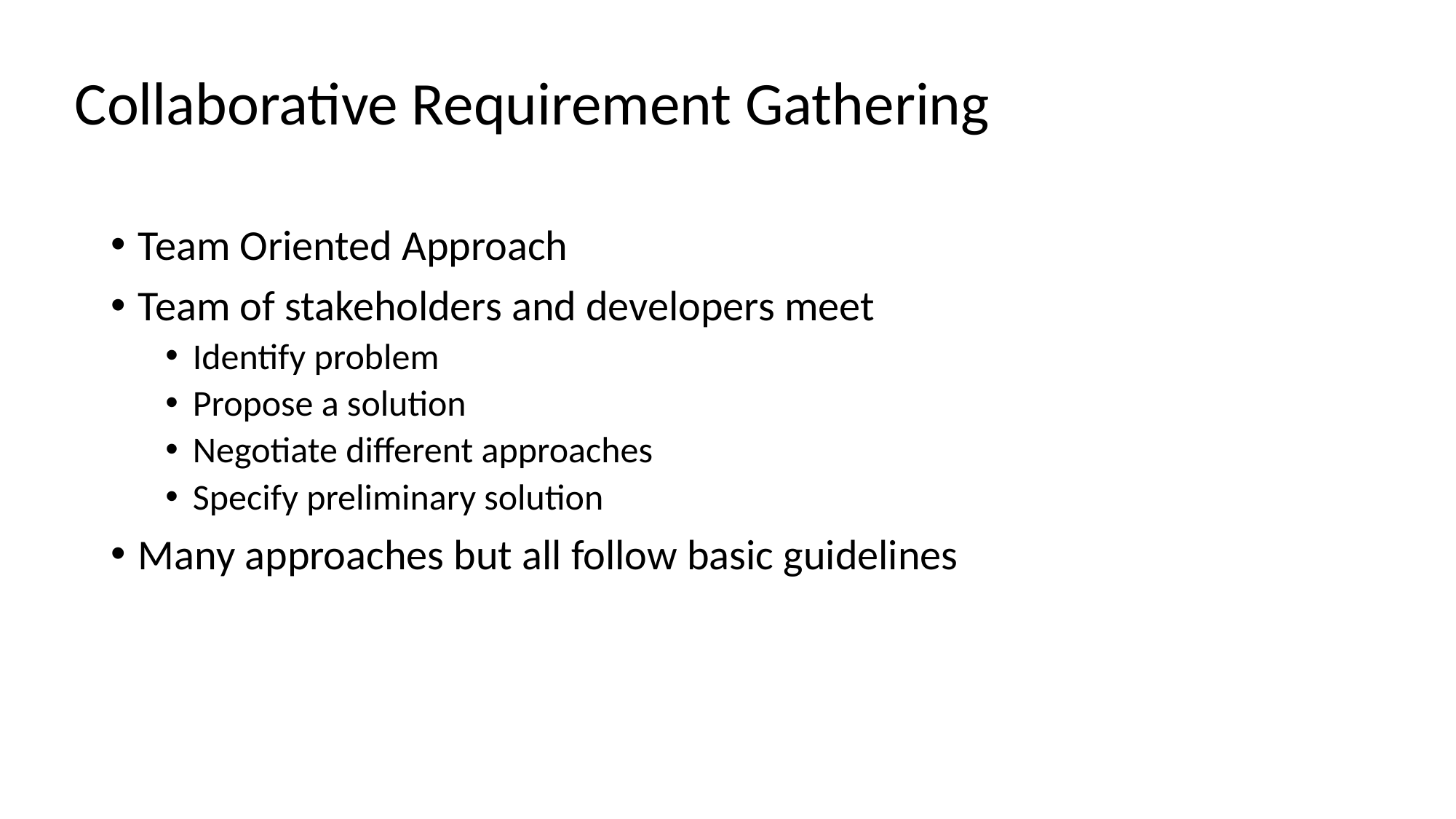

# Collaborative Requirement Gathering
Team Oriented Approach
Team of stakeholders and developers meet
Identify problem
Propose a solution
Negotiate different approaches
Specify preliminary solution
Many approaches but all follow basic guidelines